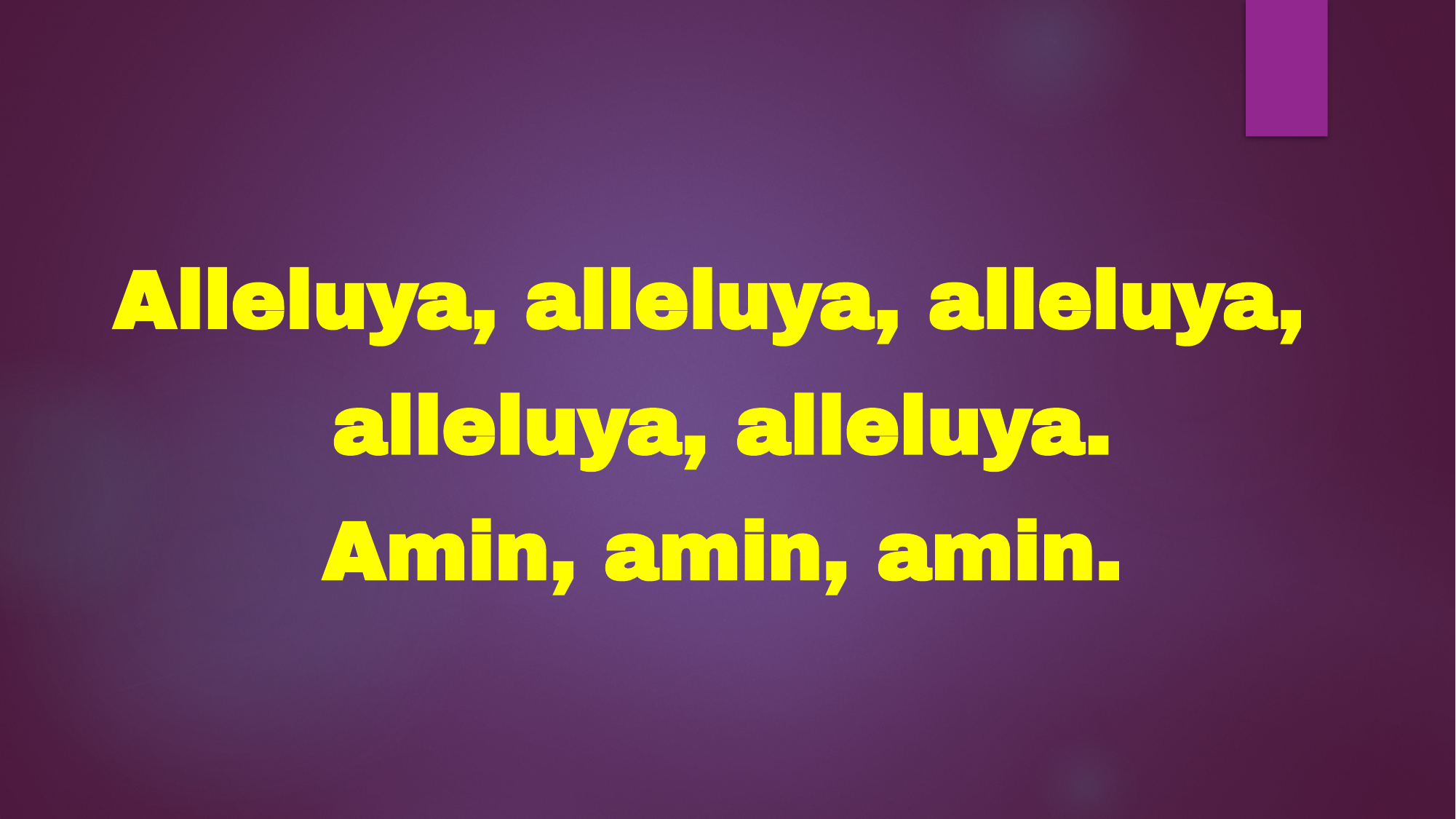

Alleluya, alleluya, alleluya,
alleluya, alleluya.
Amin, amin, amin.